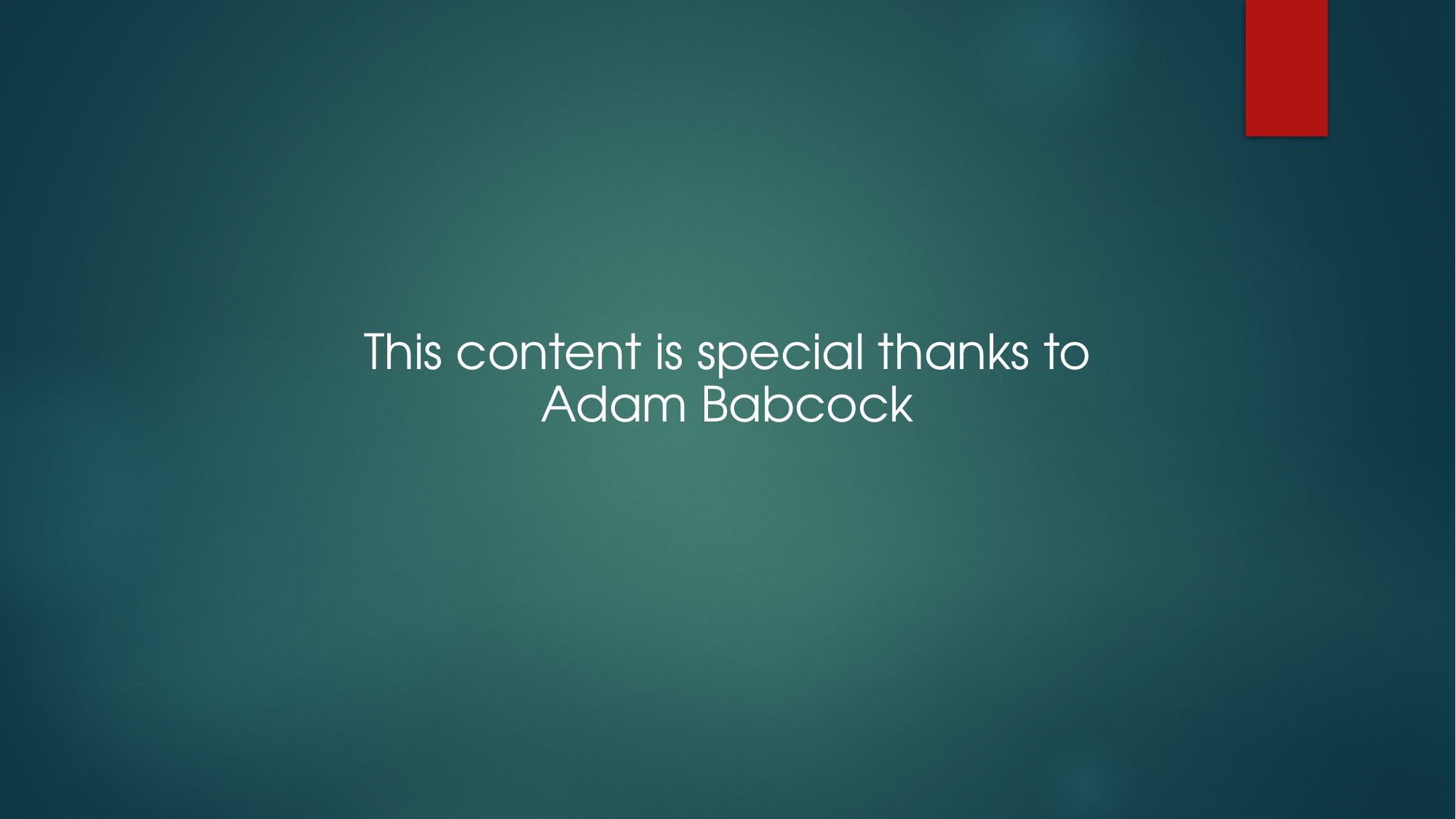

This content is special thanks to Adam Babcock